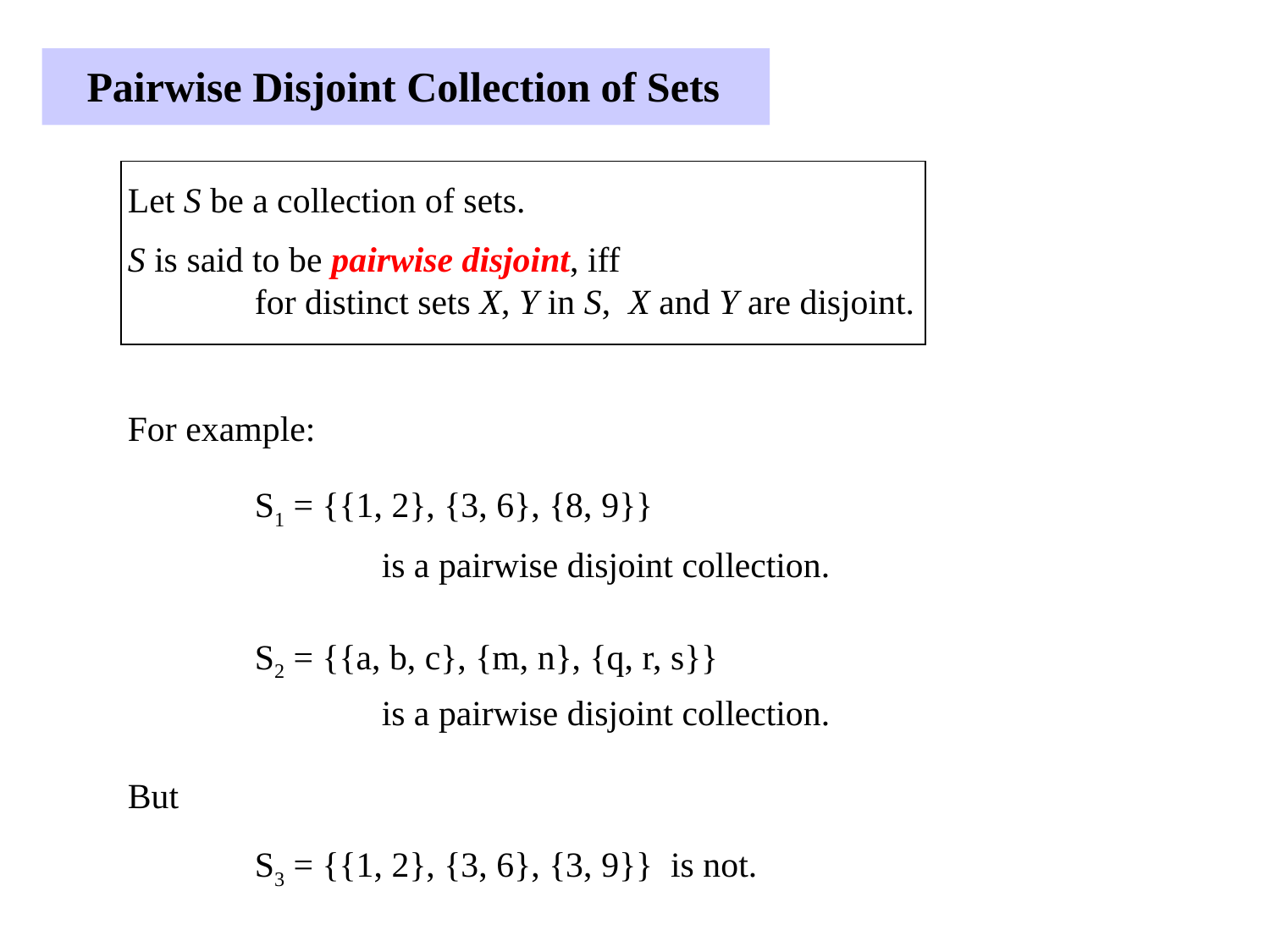

Pairwise Disjoint Collection of Sets

Let S be a collection of sets.
S is said to be pairwise disjoint, iff
	for distinct sets X, Y in S,  X and Y are disjoint.

For example:

	S1 = {{1, 2}, {3, 6}, {8, 9}}

		is a pairwise disjoint collection.

	S2 = {{a, b, c}, {m, n}, {q, r, s}}

       		is a pairwise disjoint collection.

But

	S3 = {{1, 2}, {3, 6}, {3, 9}}  is not.